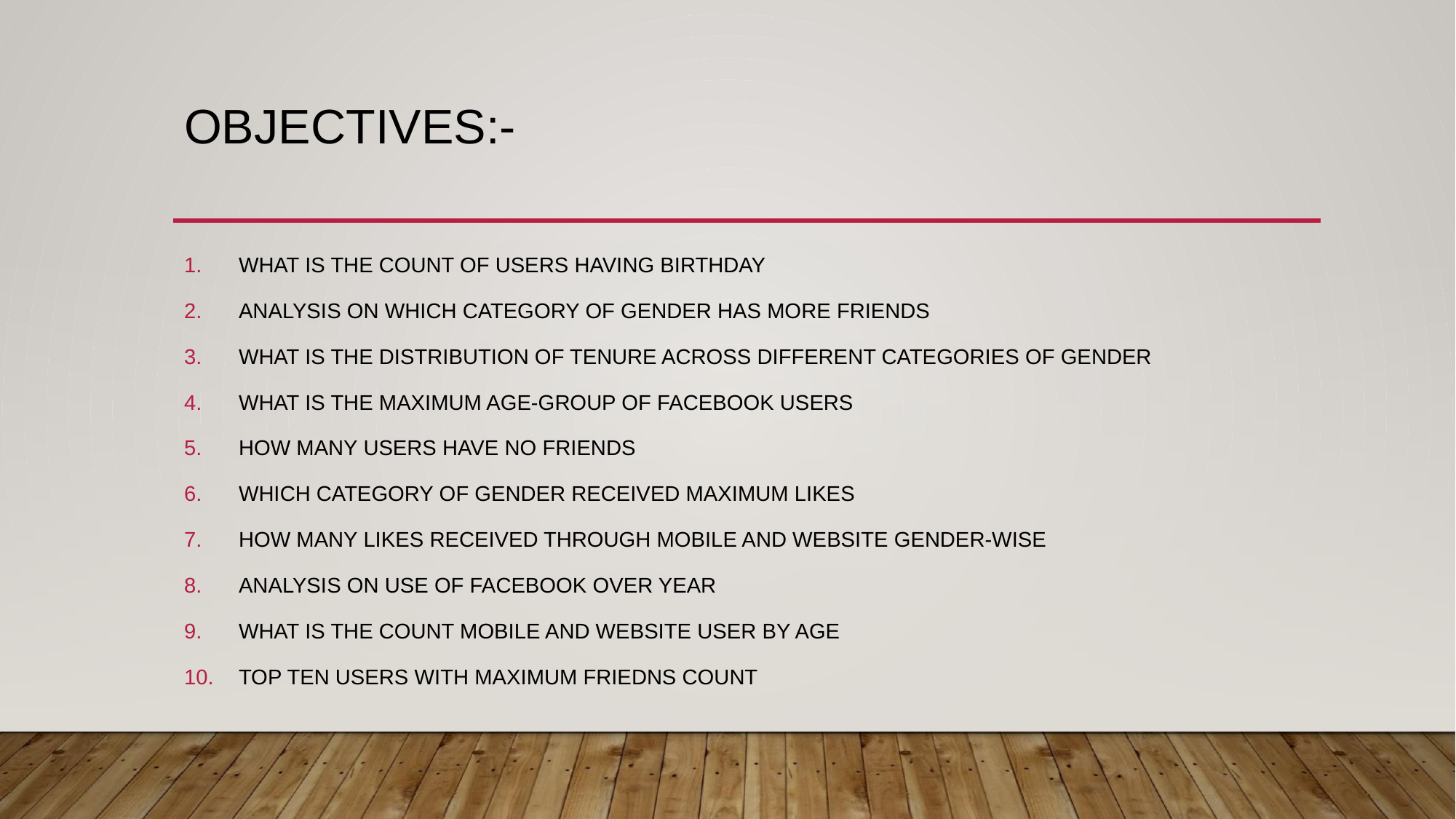

# OBJECTIVES:-
WHAT IS THE COUNT OF USERS HAVING BIRTHDAY
ANALYSIS ON WHICH CATEGORY OF GENDER HAS MORE FRIENDS
WHAT IS THE DISTRIBUTION OF TENURE ACROSS DIFFERENT CATEGORIES OF GENDER
WHAT IS THE MAXIMUM AGE-GROUP OF FACEBOOK USERS
HOW MANY USERS HAVE NO FRIENDS
WHICH CATEGORY OF GENDER RECEIVED MAXIMUM LIKES
HOW MANY LIKES RECEIVED THROUGH MOBILE AND WEBSITE GENDER-WISE
ANALYSIS ON USE OF FACEBOOK OVER YEAR
WHAT IS THE COUNT MOBILE AND WEBSITE USER BY AGE
TOP TEN USERS WITH MAXIMUM FRIEDNS COUNT